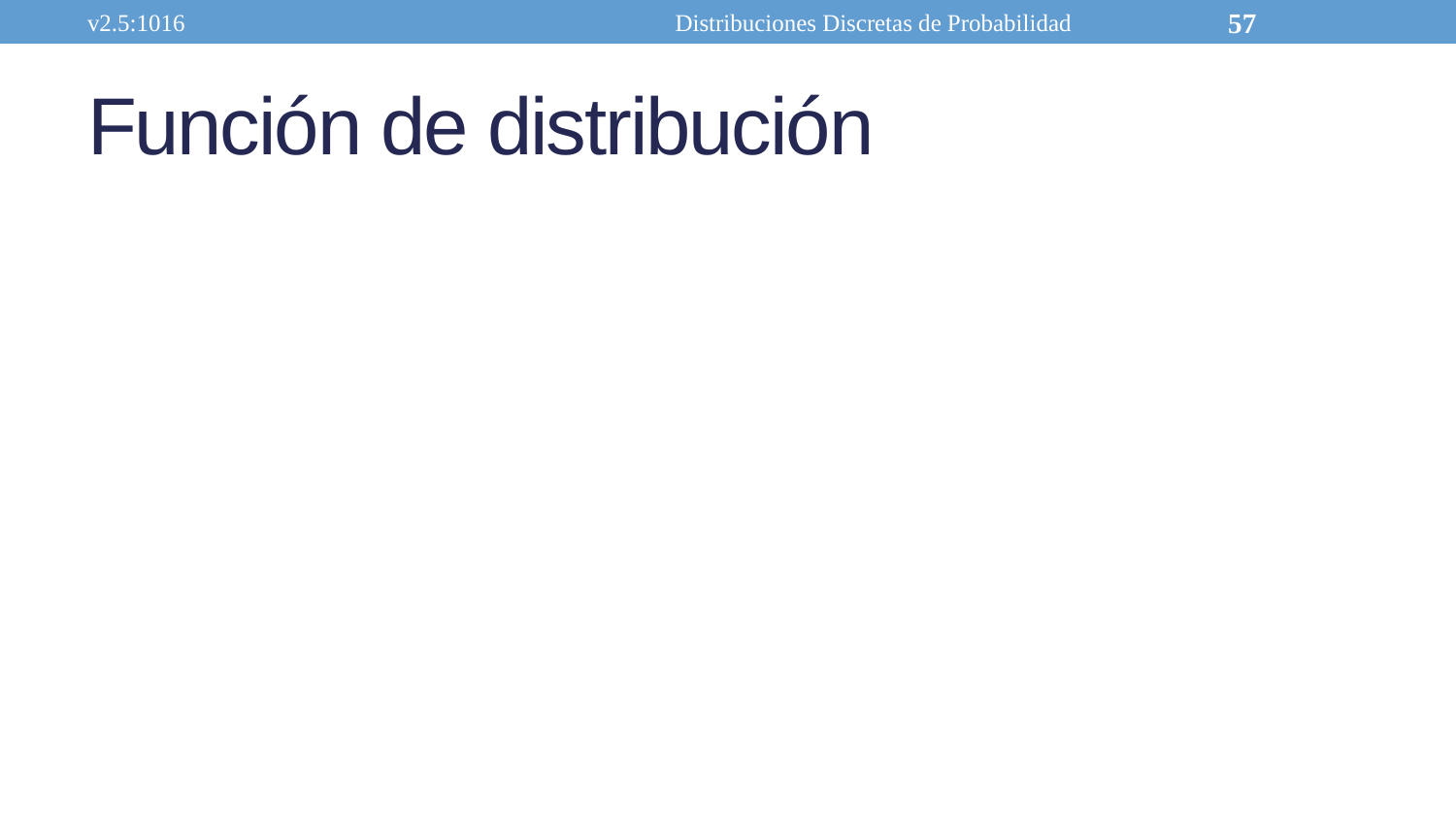

v2.5:1016
Distribuciones Discretas de Probabilidad
57
# Función de distribución